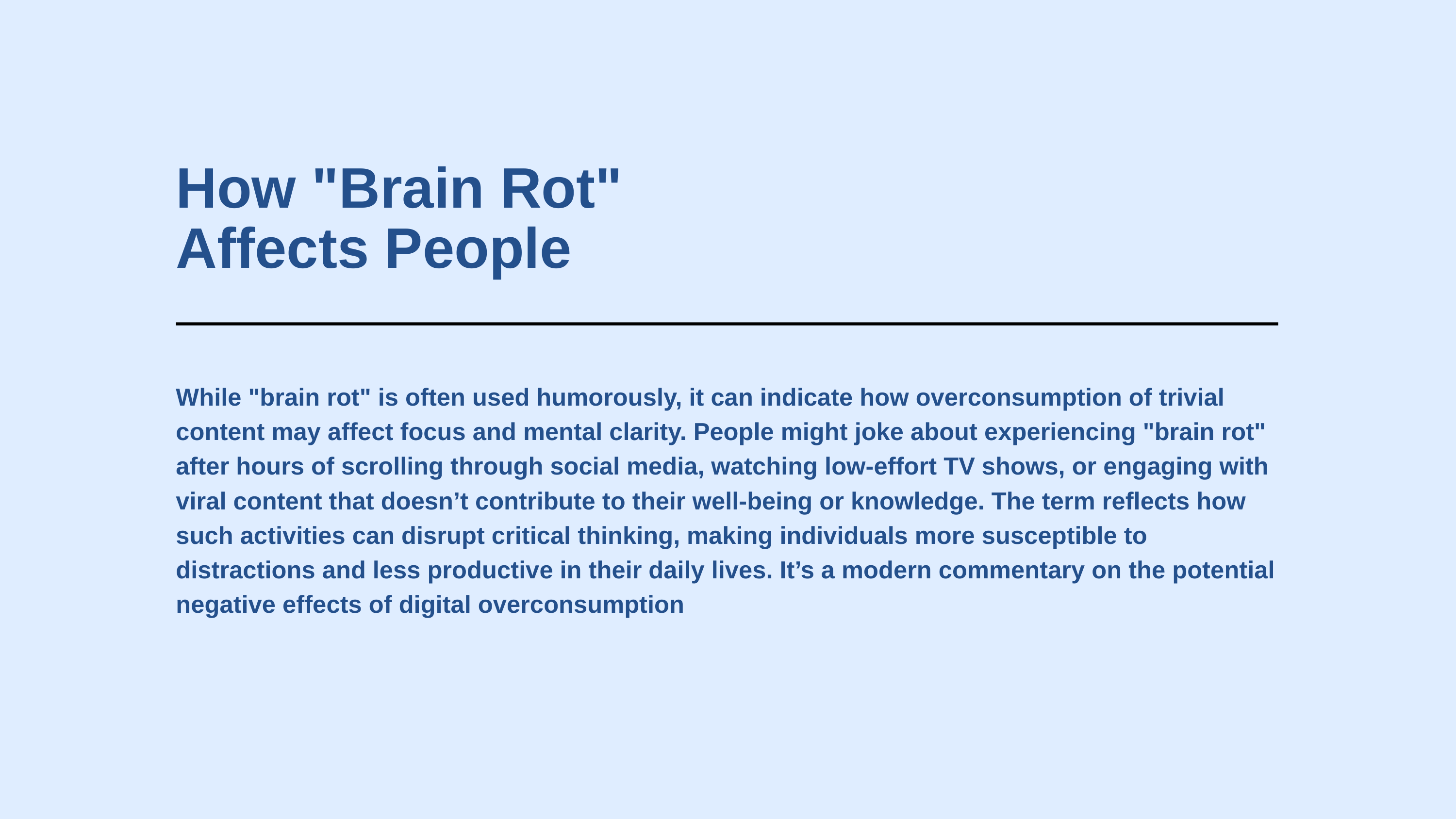

How "Brain Rot" Affects People

While "brain rot" is often used humorously, it can indicate how overconsumption of trivial content may affect focus and mental clarity. People might joke about experiencing "brain rot" after hours of scrolling through social media, watching low-effort TV shows, or engaging with viral content that doesn’t contribute to their well-being or knowledge. The term reflects how such activities can disrupt critical thinking, making individuals more susceptible to distractions and less productive in their daily lives. It’s a modern commentary on the potential negative effects of digital overconsumption